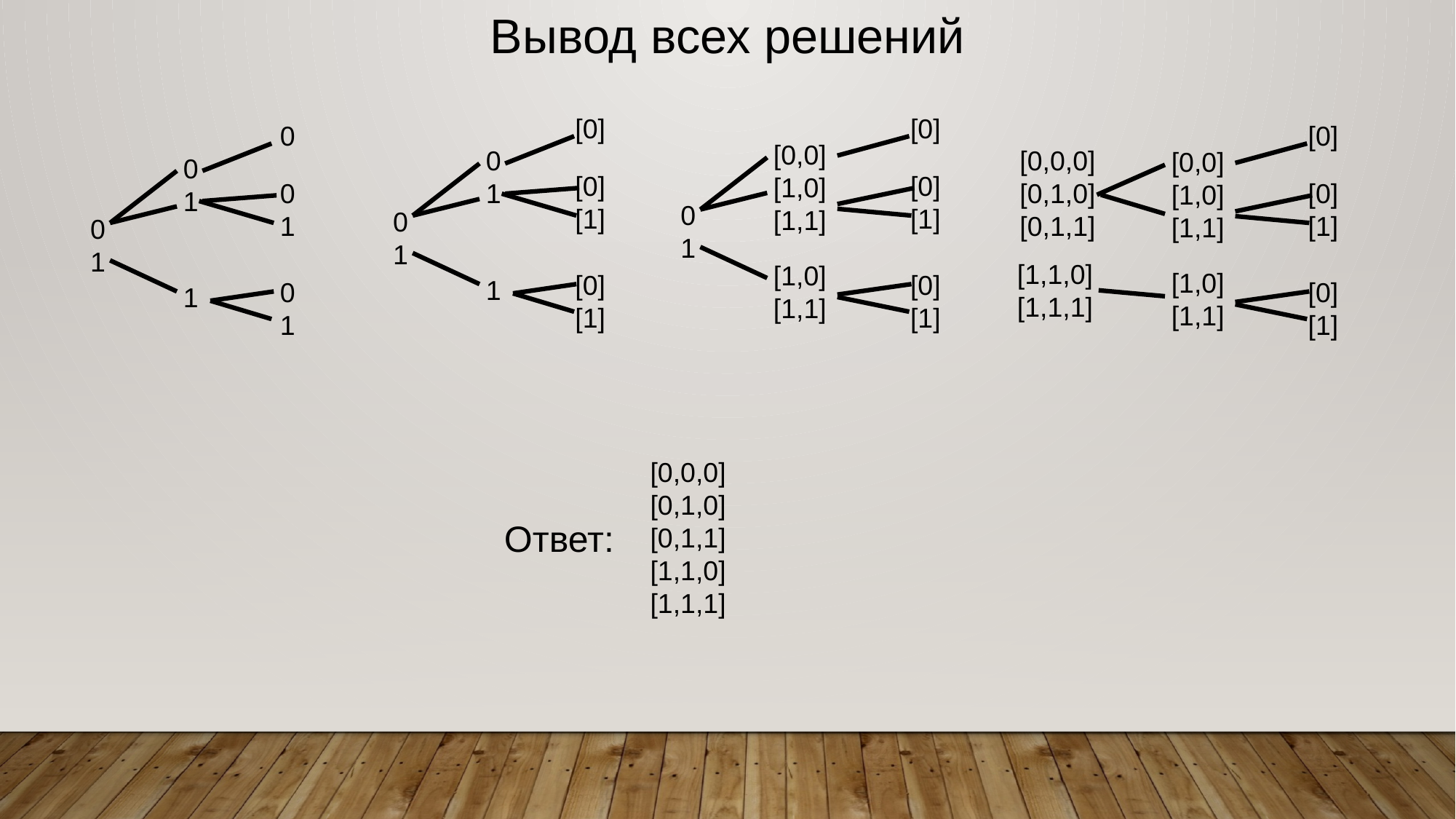

Вывод всех решений
[0]
0
1
[0]
[1]
0
1
[0]
[1]
1
[0]
[0,0]
[1,0]
[1,1]
[0]
[1]
0
1
[1,0]
[1,1]
[0]
[1]
0
0
1
0
1
0
1
0
1
1
[0]
[0,0]
[1,0]
[1,1]
[0]
[1]
[1,0]
[1,1]
[0]
[1]
[0,0,0]
[0,1,0]
[0,1,1]
[1,1,0]
[1,1,1]
[0,0,0]
[0,1,0]
[0,1,1]
[1,1,0]
[1,1,1]
Ответ: